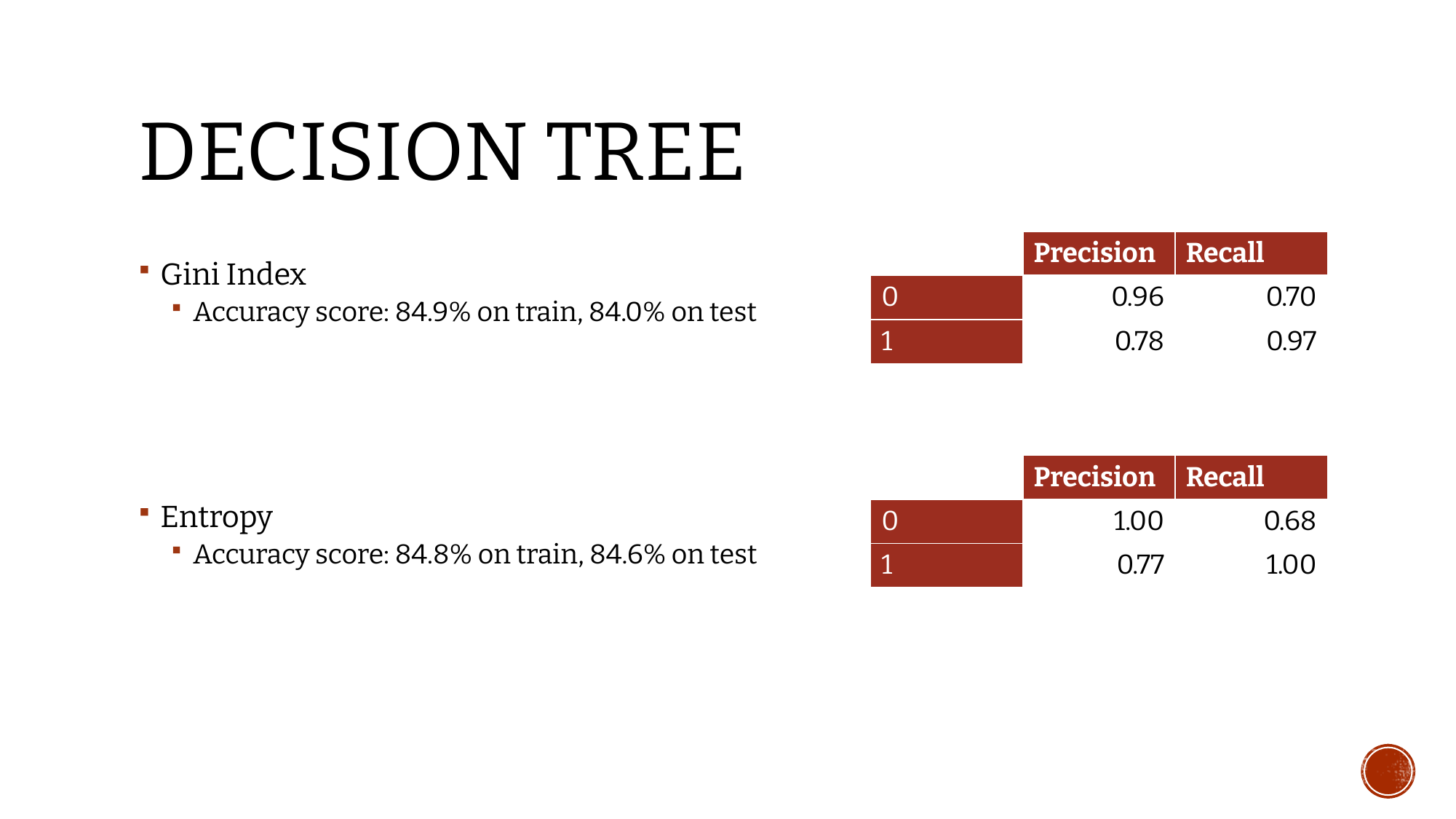

# Decision Tree
|  | Precision | Recall |
| --- | --- | --- |
| 0 | 0.96 | 0.70 |
| 1 | 0.78 | 0.97 |
Gini Index
Accuracy score: 84.9% on train, 84.0% on test

Entropy
Accuracy score: 84.8% on train, 84.6% on test

|  | Precision | Recall |
| --- | --- | --- |
| 0 | 1.00 | 0.68 |
| 1 | 0.77 | 1.00 |